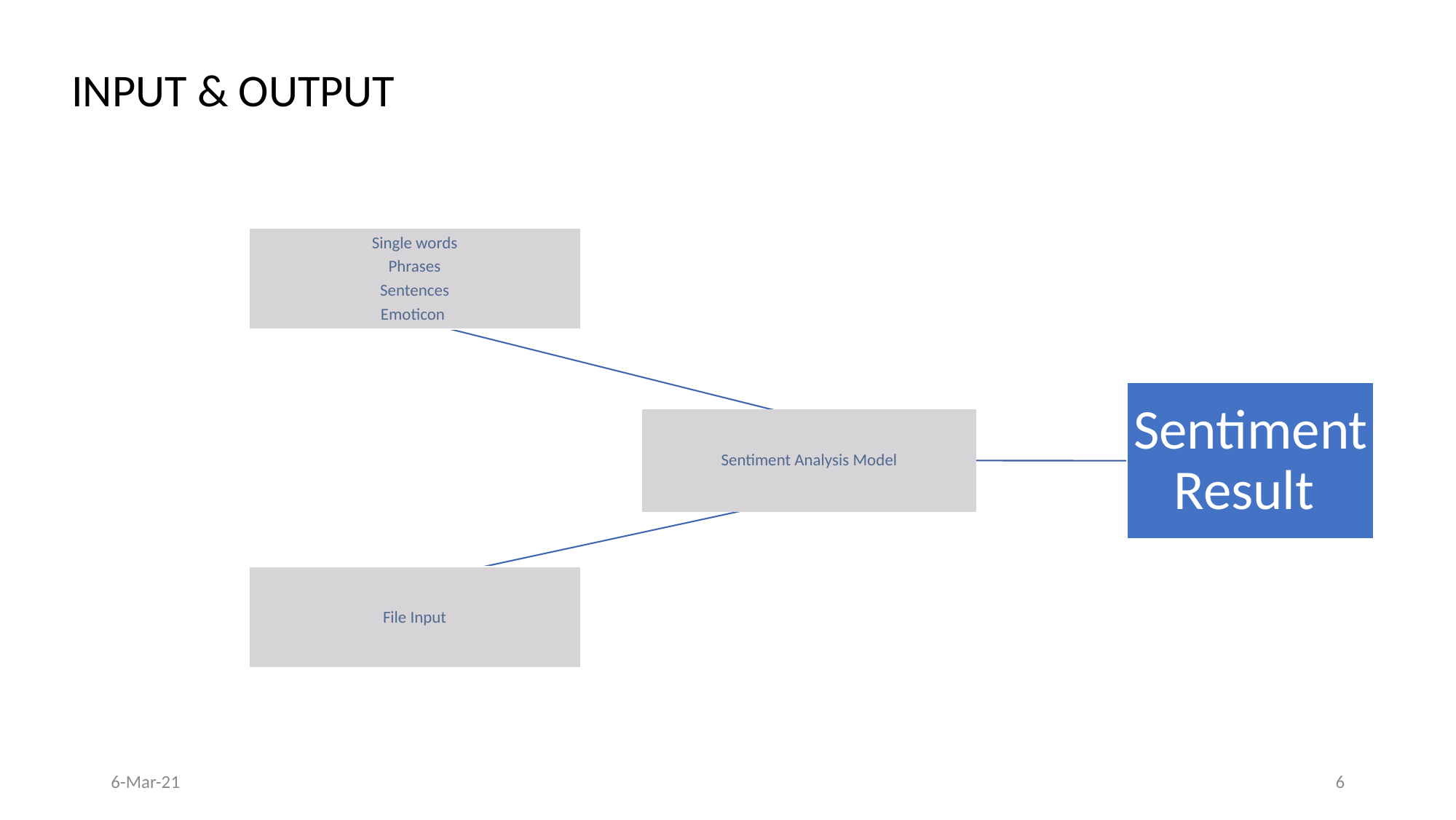

# INPUT & OUTPUT

Sentiment Result
Sentiment Analysis Model
Single words
Phrases
Sentences
Emoticon
File Input
6-Mar-21
6